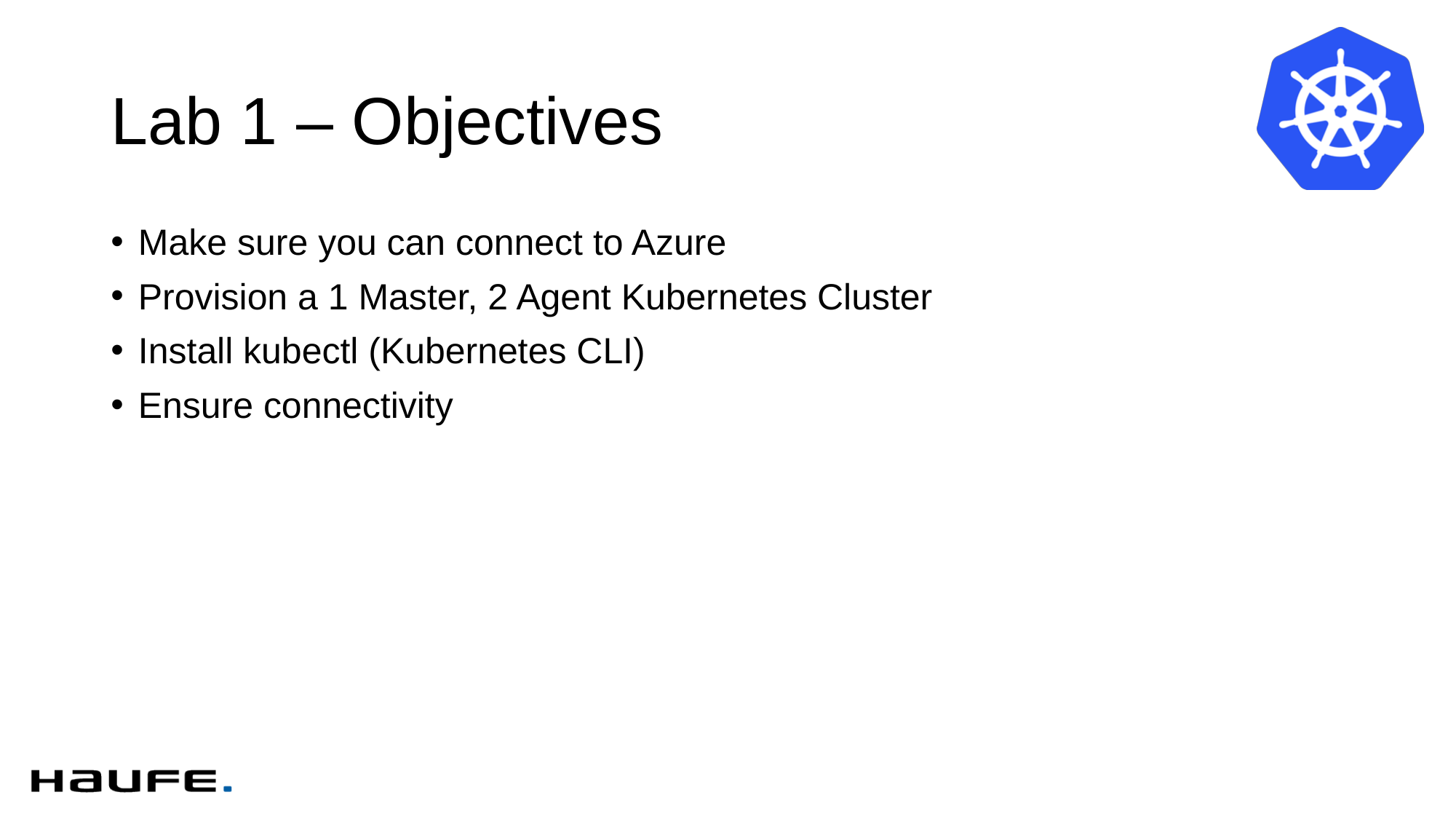

# Lab 1 – Objectives
Make sure you can connect to Azure
Provision a 1 Master, 2 Agent Kubernetes Cluster
Install kubectl (Kubernetes CLI)
Ensure connectivity